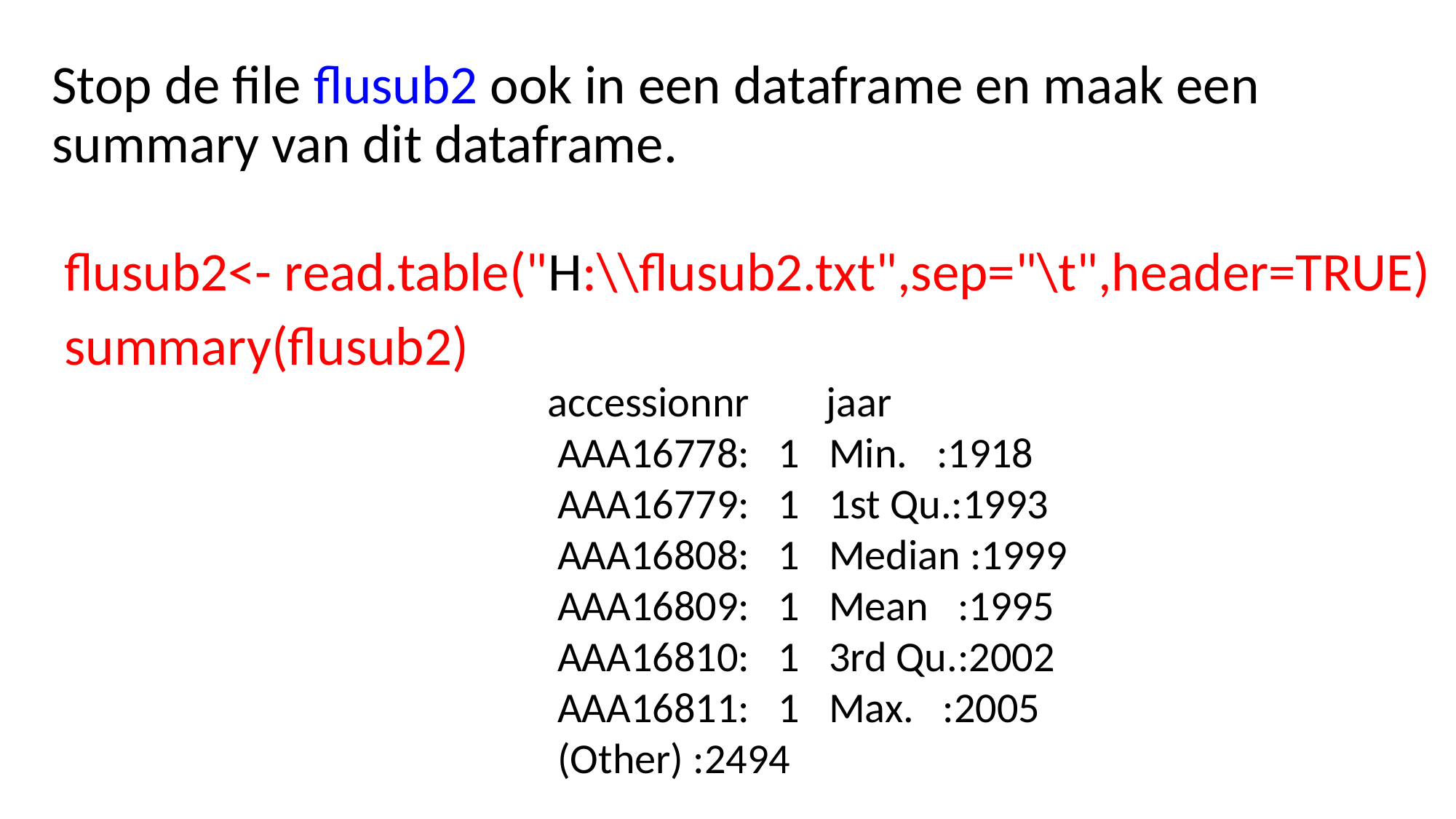

Stop de file flusub2 ook in een dataframe en maak een summary van dit dataframe.

 flusub2<- read.table("H:\\flusub2.txt",sep="\t",header=TRUE)
 summary(flusub2)
accessionnr        jaar
 AAA16778:   1   Min.   :1918
 AAA16779:   1   1st Qu.:1993
 AAA16808:   1   Median :1999
 AAA16809:   1   Mean   :1995
 AAA16810:   1   3rd Qu.:2002
 AAA16811:   1   Max.   :2005
 (Other) :2494